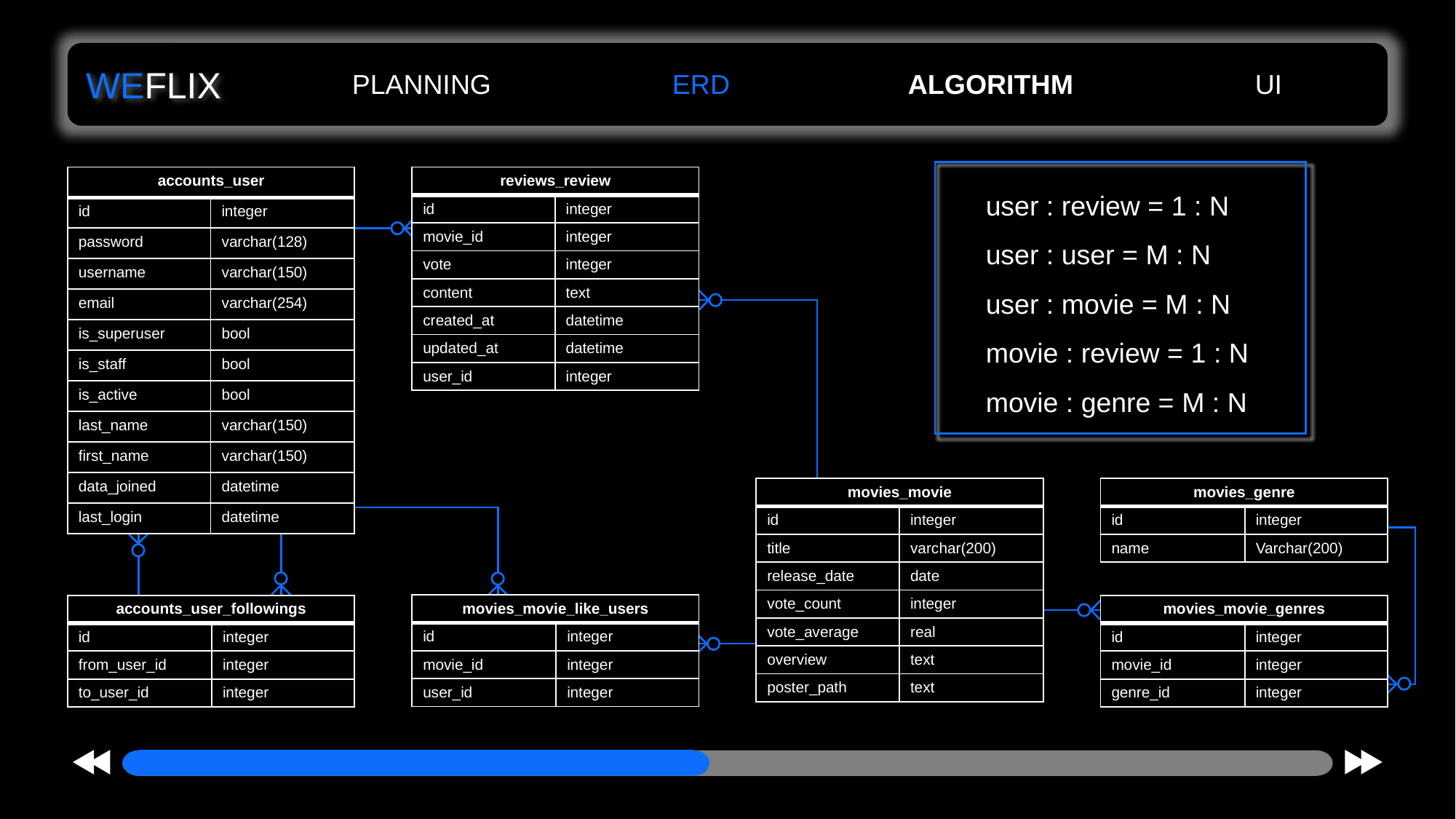

WEFLIX
PLANNING
ERD
ALGORITHM
UI

user : review = 1 : N
user : user = M : N
user : movie = M : N
movie : review = 1 : N
movie : genre = M : N
| accounts\_user |  |
| --- | --- |
| id | integer |
| password | varchar(128) |
| username | varchar(150) |
| email | varchar(254) |
| is\_superuser | bool |
| is\_staff | bool |
| is\_active | bool |
| last\_name | varchar(150) |
| first\_name | varchar(150) |
| data\_joined | datetime |
| last\_login | datetime |
| reviews\_review |  |
| --- | --- |
| id | integer |
| movie\_id | integer |
| vote | integer |
| content | text |
| created\_at | datetime |
| updated\_at | datetime |
| user\_id | integer |

| movies\_movie |  |
| --- | --- |
| id | integer |
| title | varchar(200) |
| release\_date | date |
| vote\_count | integer |
| vote\_average | real |
| overview | text |
| poster\_path | text |
| movies\_genre |  |
| --- | --- |
| id | integer |
| name | Varchar(200) |

| movies\_movie\_like\_users |  |
| --- | --- |
| id | integer |
| movie\_id | integer |
| user\_id | integer |
| accounts\_user\_followings |  |
| --- | --- |
| id | integer |
| from\_user\_id | integer |
| to\_user\_id | integer |
| movies\_movie\_genres |  |
| --- | --- |
| id | integer |
| movie\_id | integer |
| genre\_id | integer |